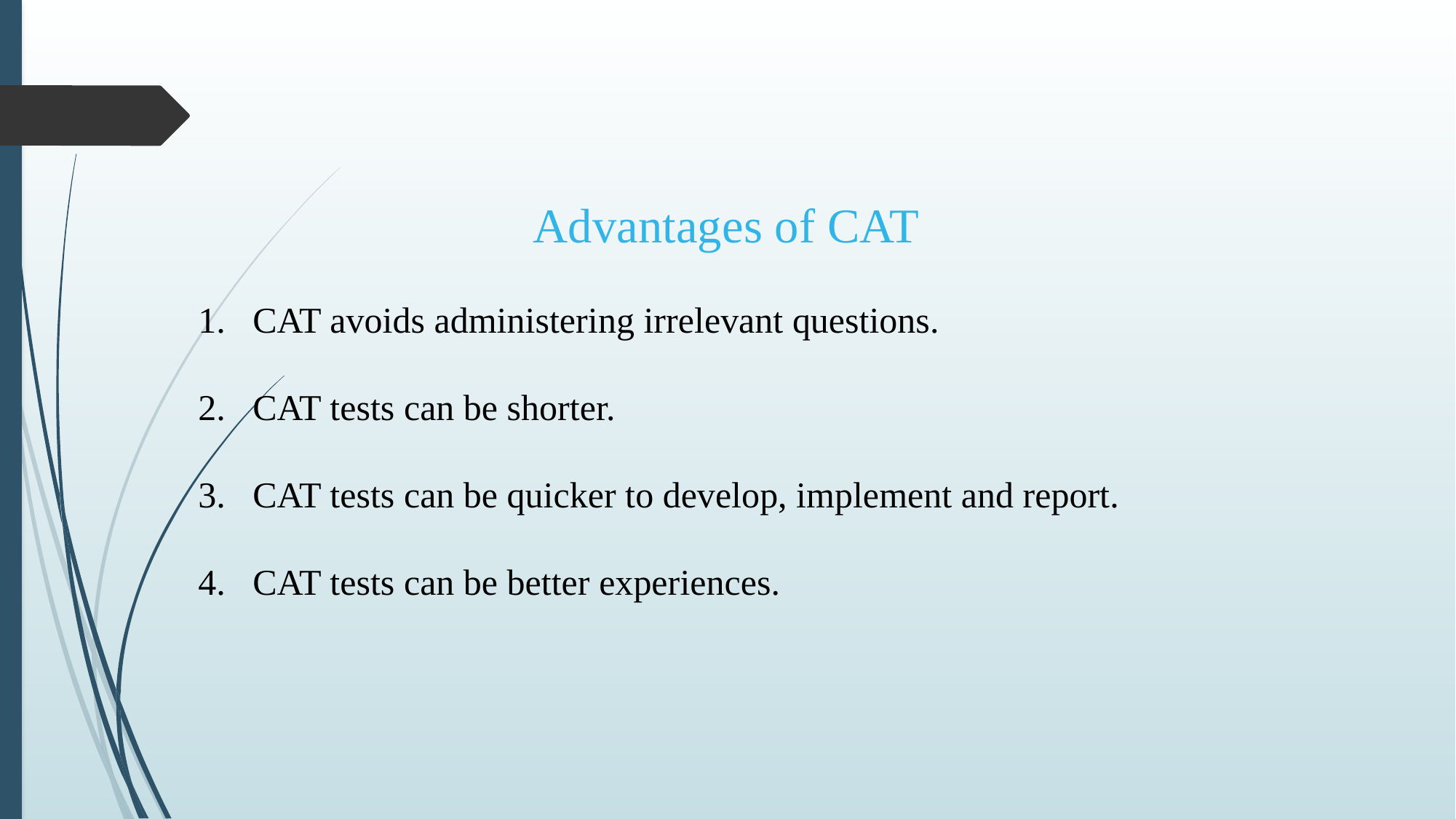

Advantages of CAT

CAT avoids administering irrelevant questions.

CAT tests can be shorter.

CAT tests can be quicker to develop, implement and report.

CAT tests can be better experiences.